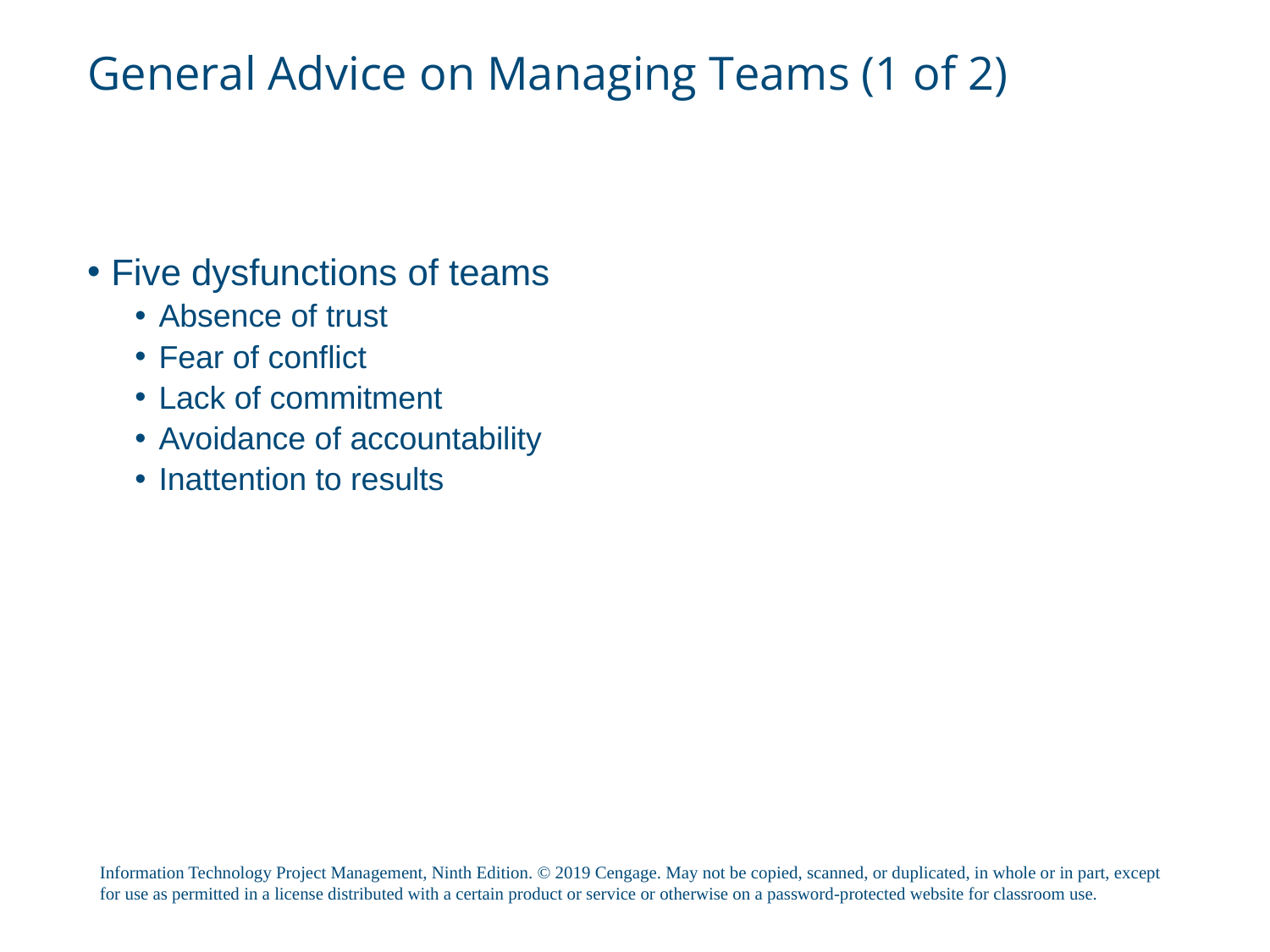

# General Advice on Managing Teams (1 of 2)
Five dysfunctions of teams
Absence of trust
Fear of conflict
Lack of commitment
Avoidance of accountability
Inattention to results

Information Technology Project Management, Ninth Edition. © 2019 Cengage. May not be copied, scanned, or duplicated, in whole or in part, except for use as permitted in a license distributed with a certain product or service or otherwise on a password-protected website for classroom use.